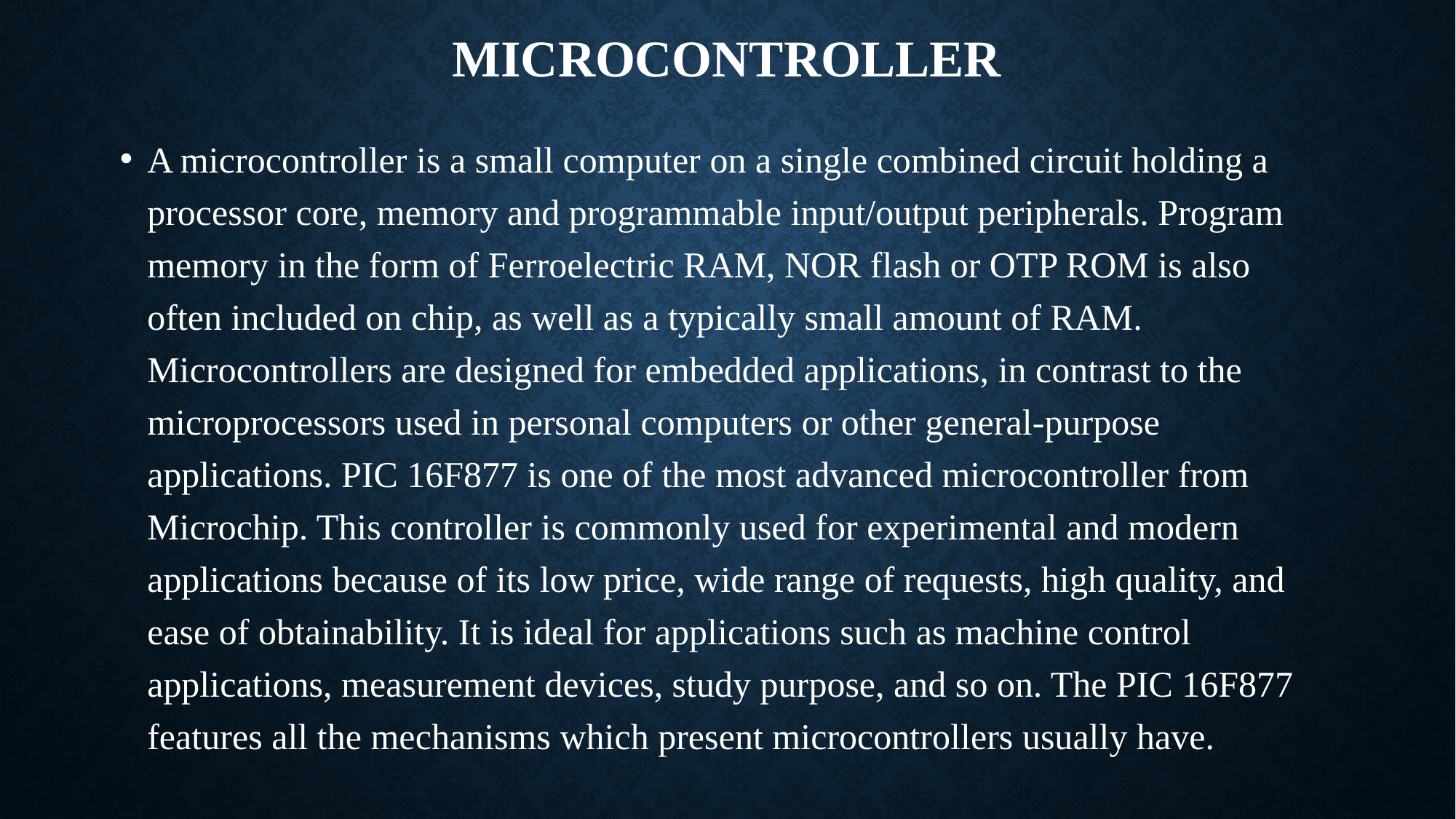

# MICROCONTROLLER
A microcontroller is a small computer on a single combined circuit holding a processor core, memory and programmable input/output peripherals. Program memory in the form of Ferroelectric RAM, NOR flash or OTP ROM is also often included on chip, as well as a typically small amount of RAM. Microcontrollers are designed for embedded applications, in contrast to the microprocessors used in personal computers or other general-purpose applications. PIC 16F877 is one of the most advanced microcontroller from Microchip. This controller is commonly used for experimental and modern applications because of its low price, wide range of requests, high quality, and ease of obtainability. It is ideal for applications such as machine control applications, measurement devices, study purpose, and so on. The PIC 16F877 features all the mechanisms which present microcontrollers usually have.